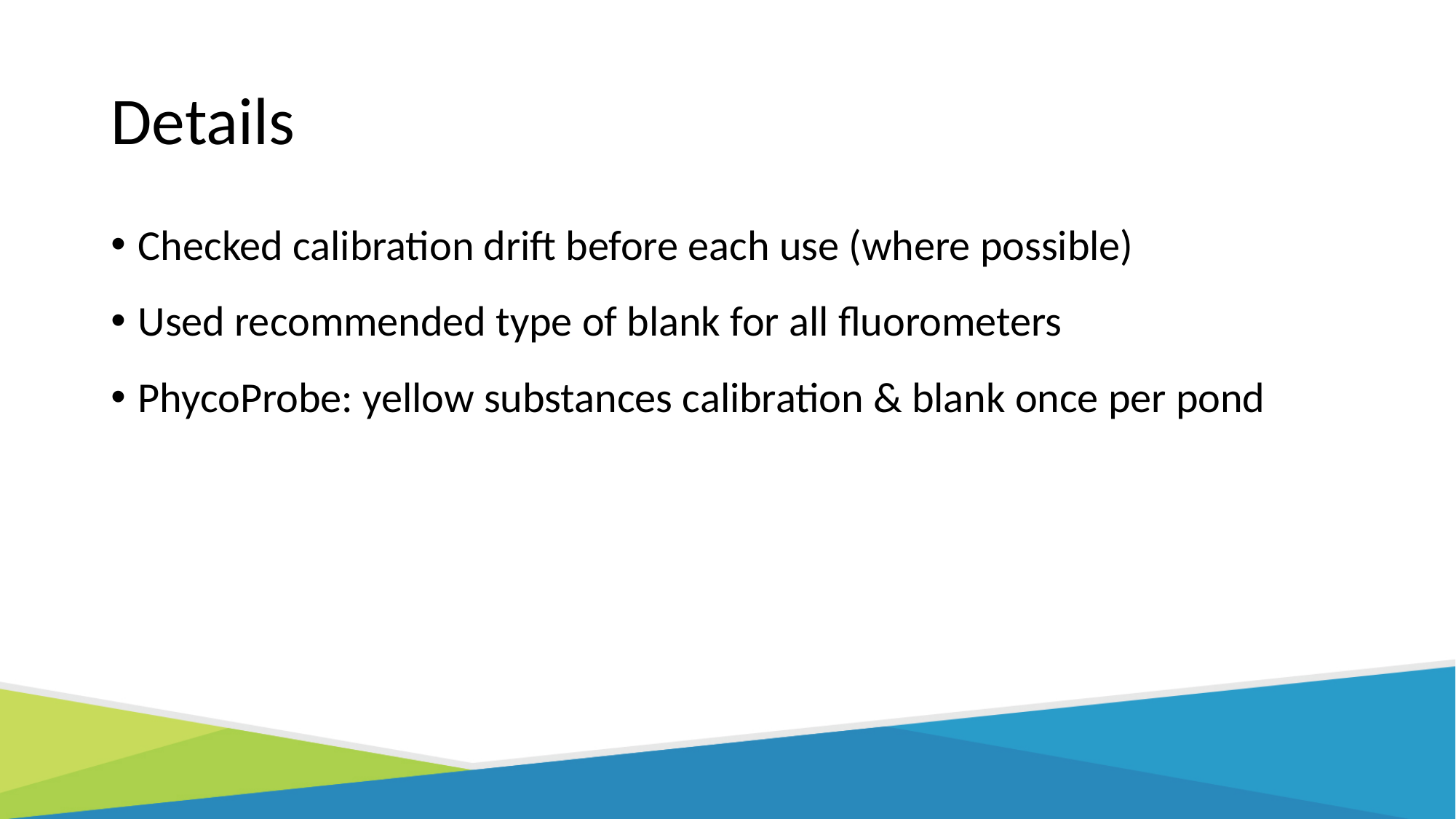

# Details
Checked calibration drift before each use (where possible)
Used recommended type of blank for all fluorometers
PhycoProbe: yellow substances calibration & blank once per pond